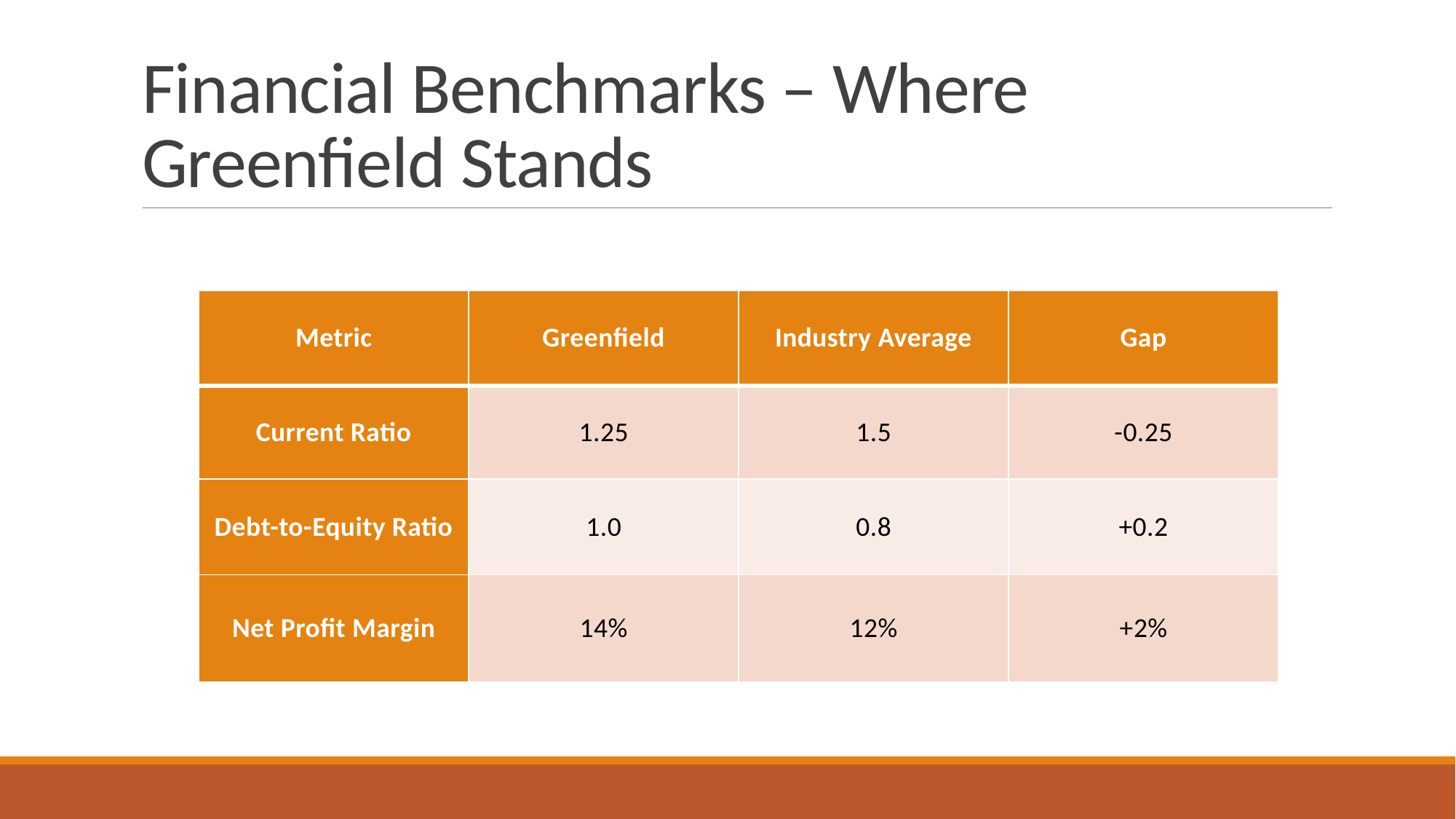

# Financial Benchmarks – Where Greenfield Stands
| Metric | Greenfield | Industry Average | Gap |
| --- | --- | --- | --- |
| Current Ratio | 1.25 | 1.5 | -0.25 |
| Debt-to-Equity Ratio | 1.0 | 0.8 | +0.2 |
| Net Profit Margin | 14% | 12% | +2% |